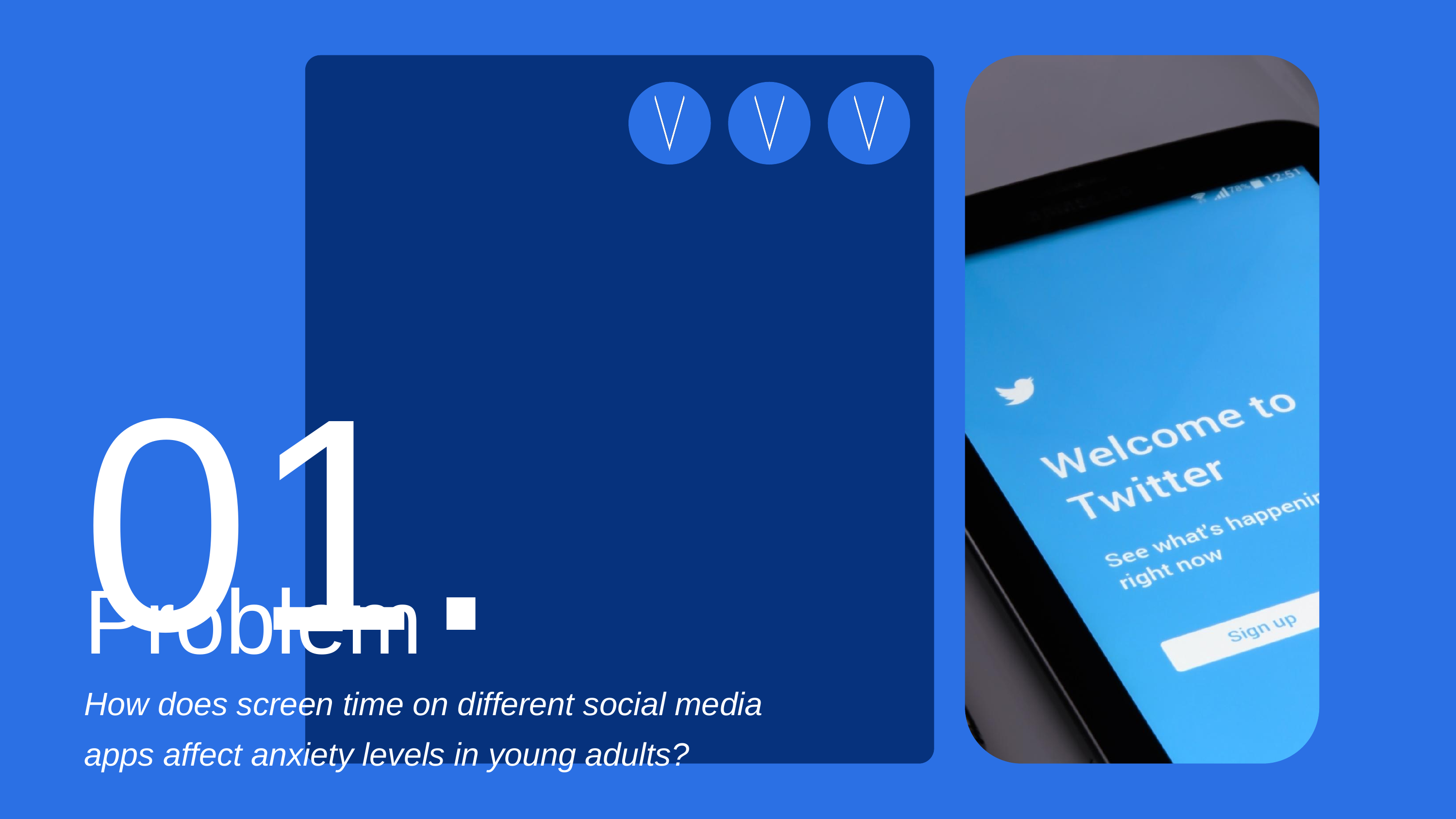

01.
Problem
How does screen time on different social media apps affect anxiety levels in young adults?